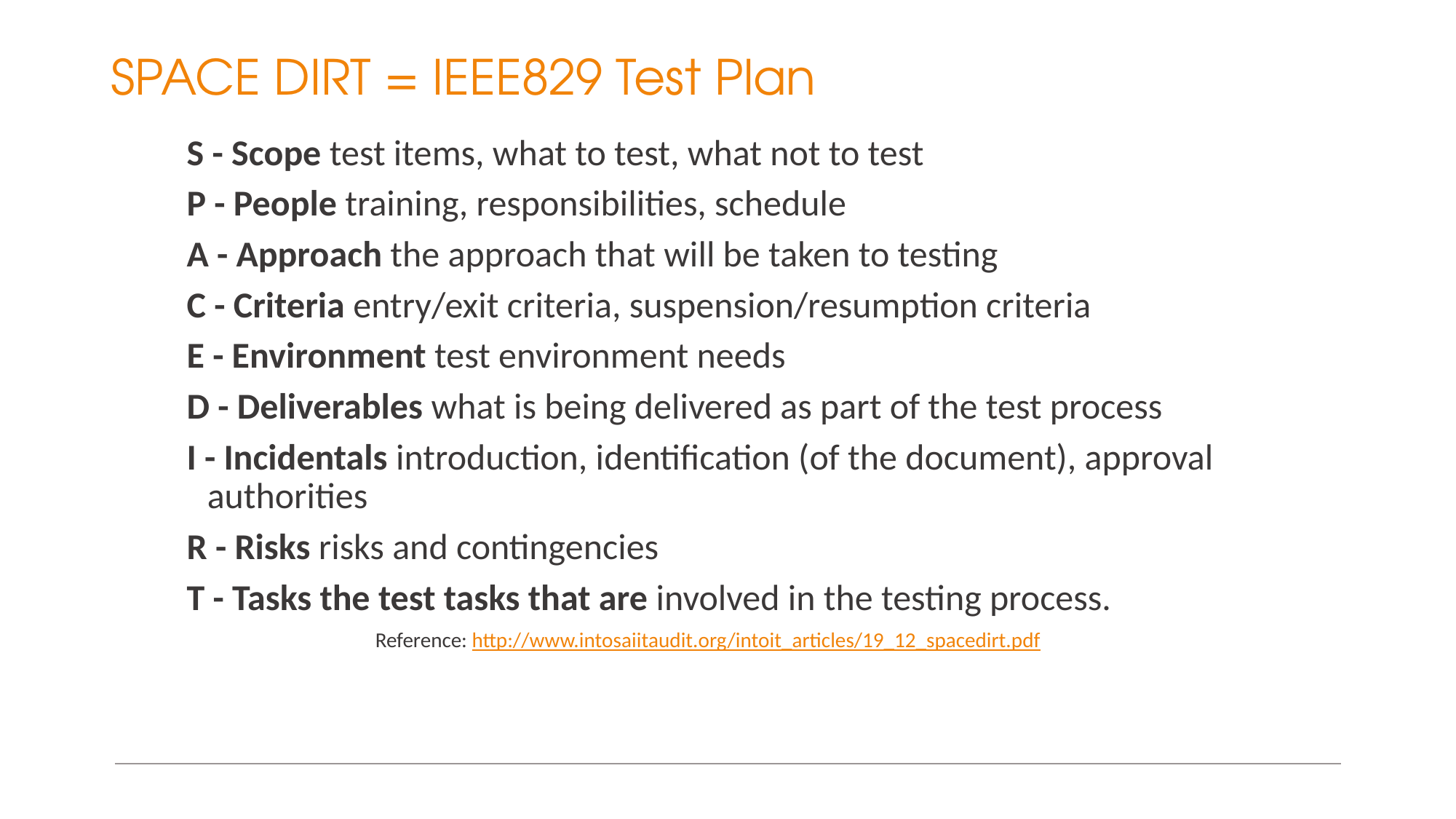

# SPACE DIRT = IEEE829 Test Plan
S - Scope test items, what to test, what not to test
P - People training, responsibilities, schedule
A - Approach the approach that will be taken to testing
C - Criteria entry/exit criteria, suspension/resumption criteria
E - Environment test environment needs
D - Deliverables what is being delivered as part of the test process
I - Incidentals introduction, identification (of the document), approval authorities
R - Risks risks and contingencies
T - Tasks the test tasks that are involved in the testing process.
Reference: http://www.intosaiitaudit.org/intoit_articles/19_12_spacedirt.pdf

20